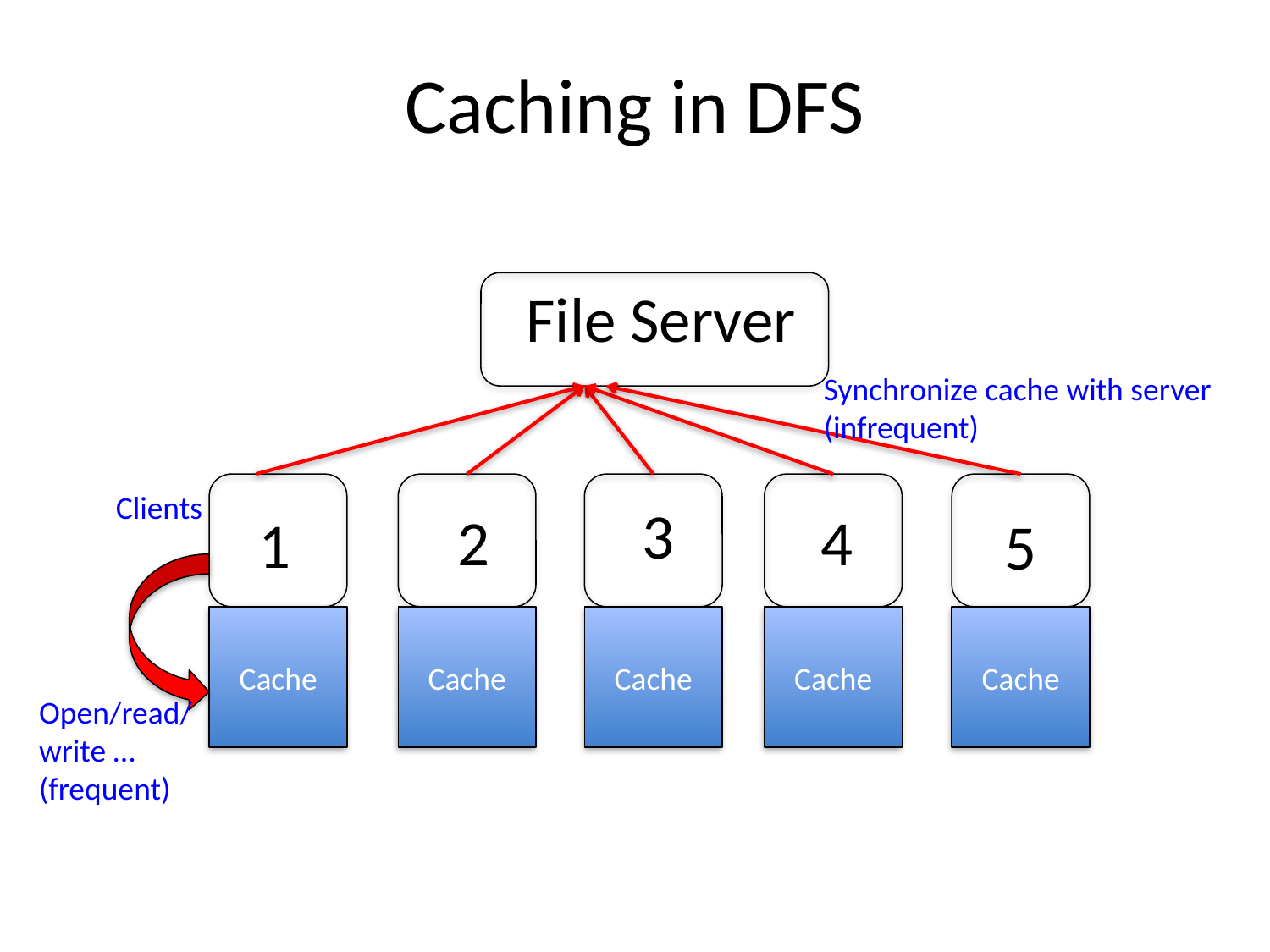

# Caching in DFS

File Server
Synchronize cache with server
(infrequent)

Clients
3
4
2
1
5

Cache
Cache
Cache
Cache
Cache
Open/read/
write …
(frequent)